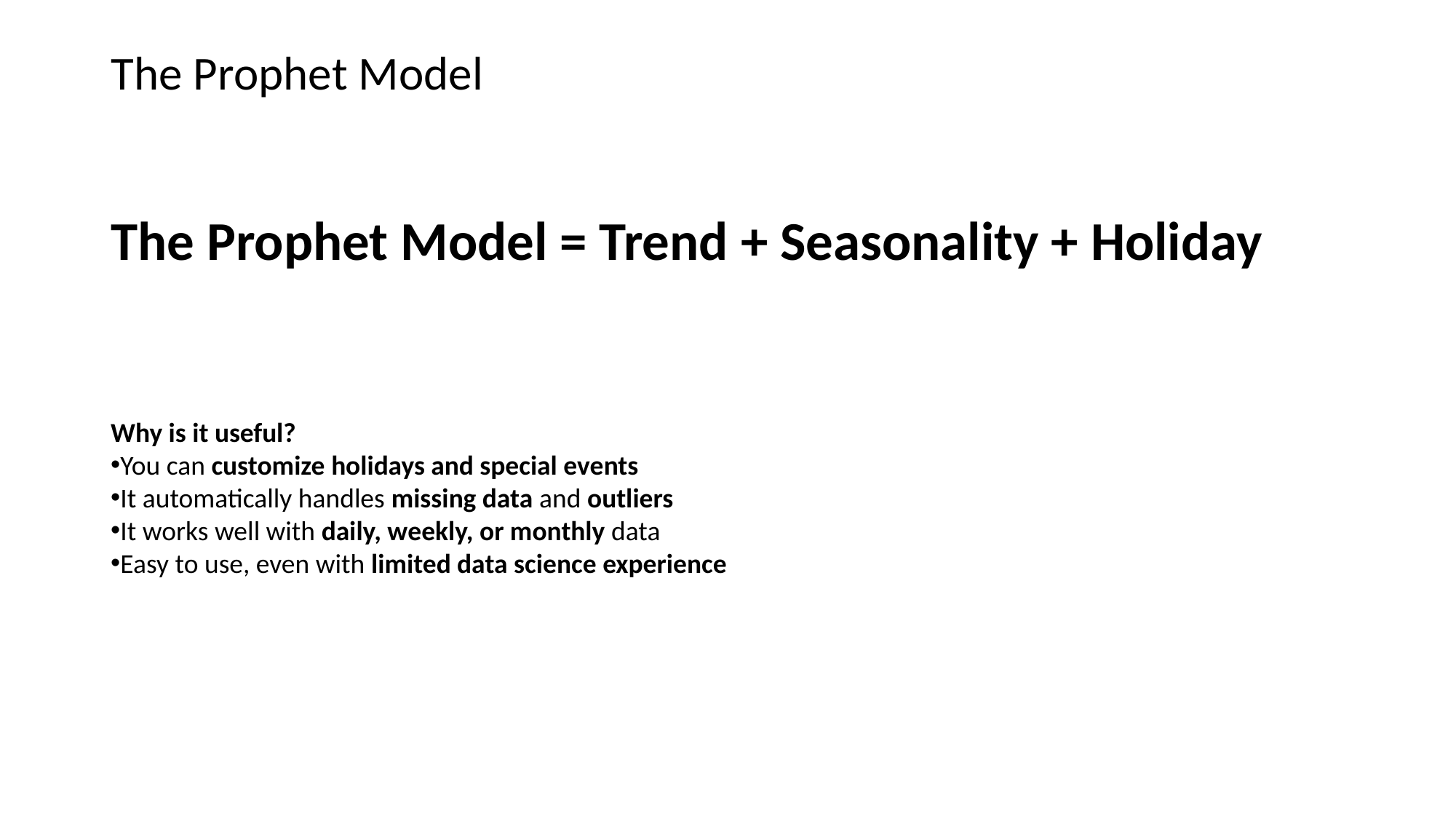

# The Prophet Model
The Prophet Model = Trend + Seasonality + Holiday
Why is it useful?
You can customize holidays and special events
It automatically handles missing data and outliers
It works well with daily, weekly, or monthly data
Easy to use, even with limited data science experience